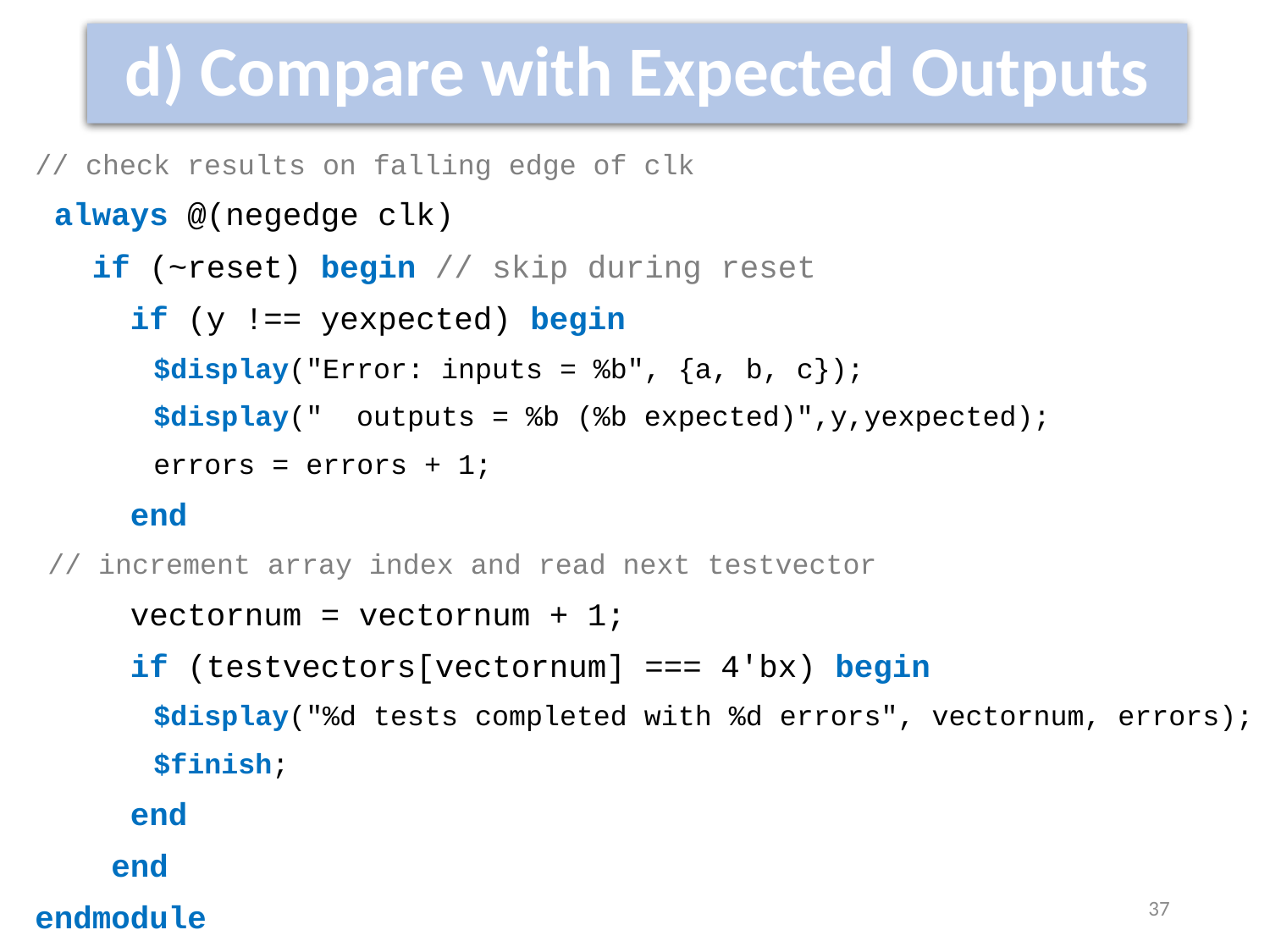

# d) Compare with Expected Outputs
// check results on falling edge of clk
 always @(negedge clk)
   if (~reset) begin // skip during reset
     if (y !== yexpected) begin
       $display("Error: inputs = %b", {a, b, c});
       $display("  outputs = %b (%b expected)",y,yexpected);
       errors = errors + 1;
     end
  // increment array index and read next testvector
     vectornum = vectornum + 1;
     if (testvectors[vectornum] === 4'bx) begin
       $display("%d tests completed with %d errors", vectornum, errors);
       $finish;
     end
    end
endmodule
37